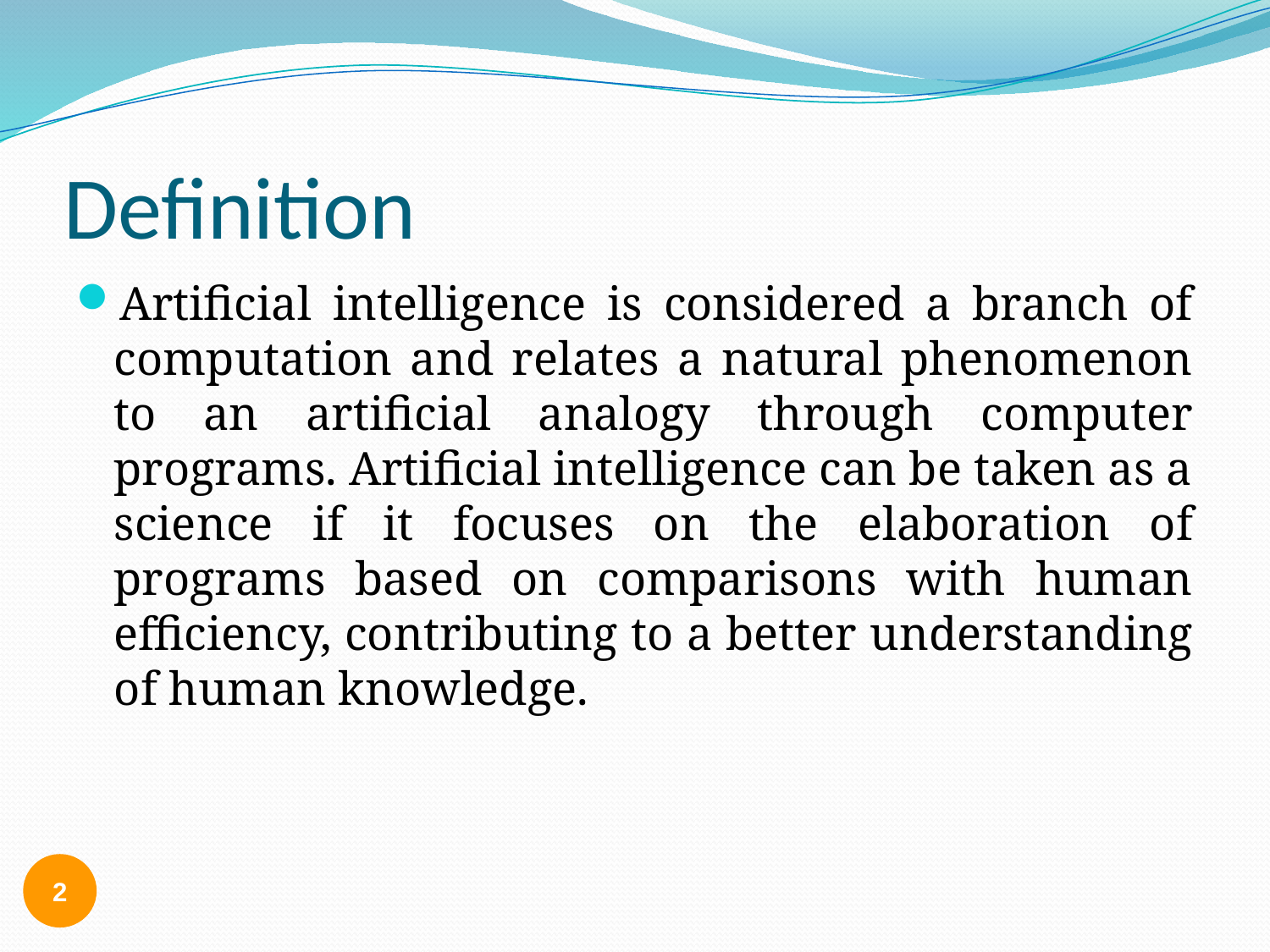

# Definition
Artificial intelligence is considered a branch of computation and relates a natural phenomenon to an artificial analogy through computer programs. Artificial intelligence can be taken as a science if it focuses on the elaboration of programs based on comparisons with human efficiency, contributing to a better understanding of human knowledge.
2